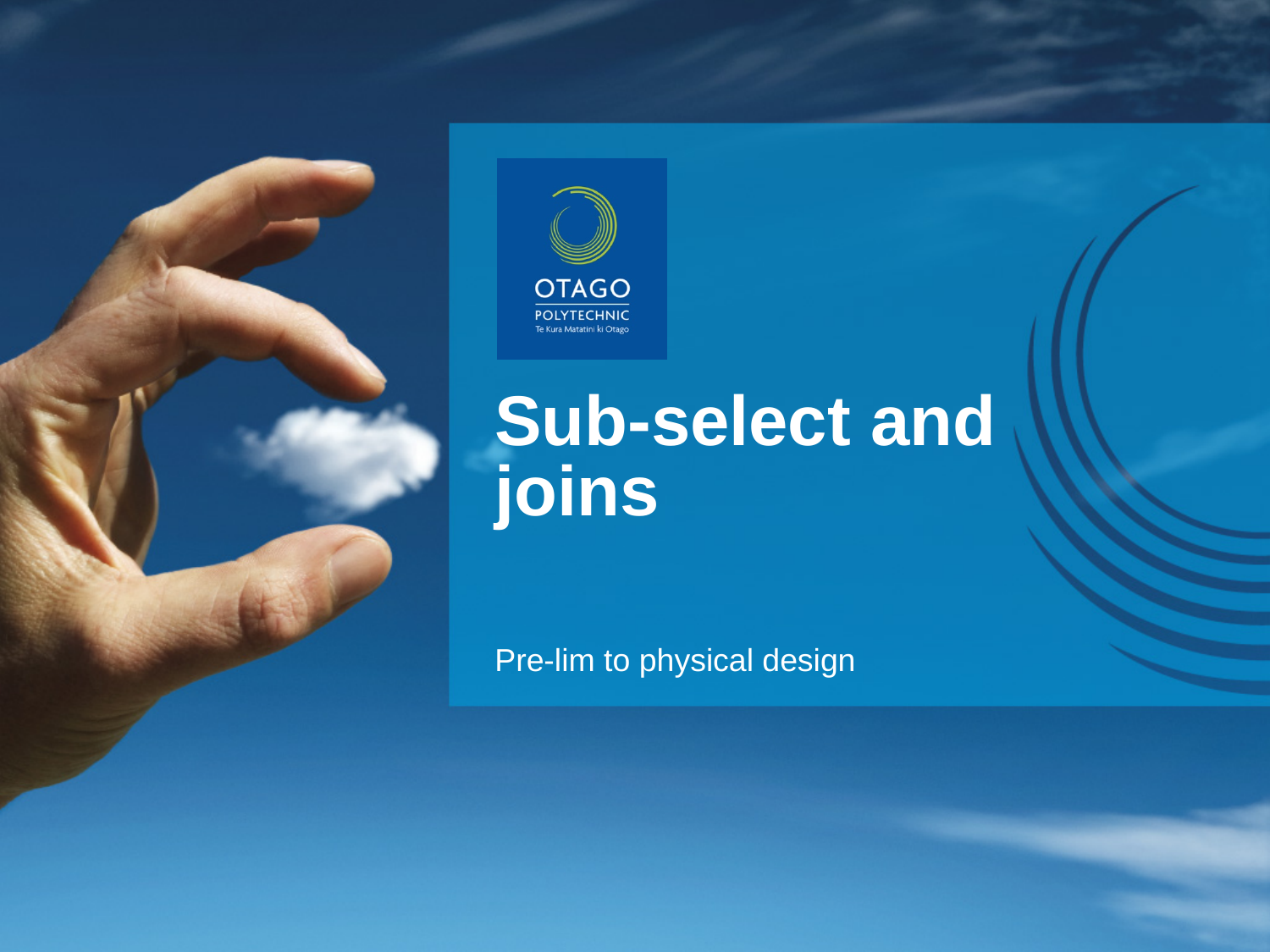

# Sub-select and joins
Pre-lim to physical design